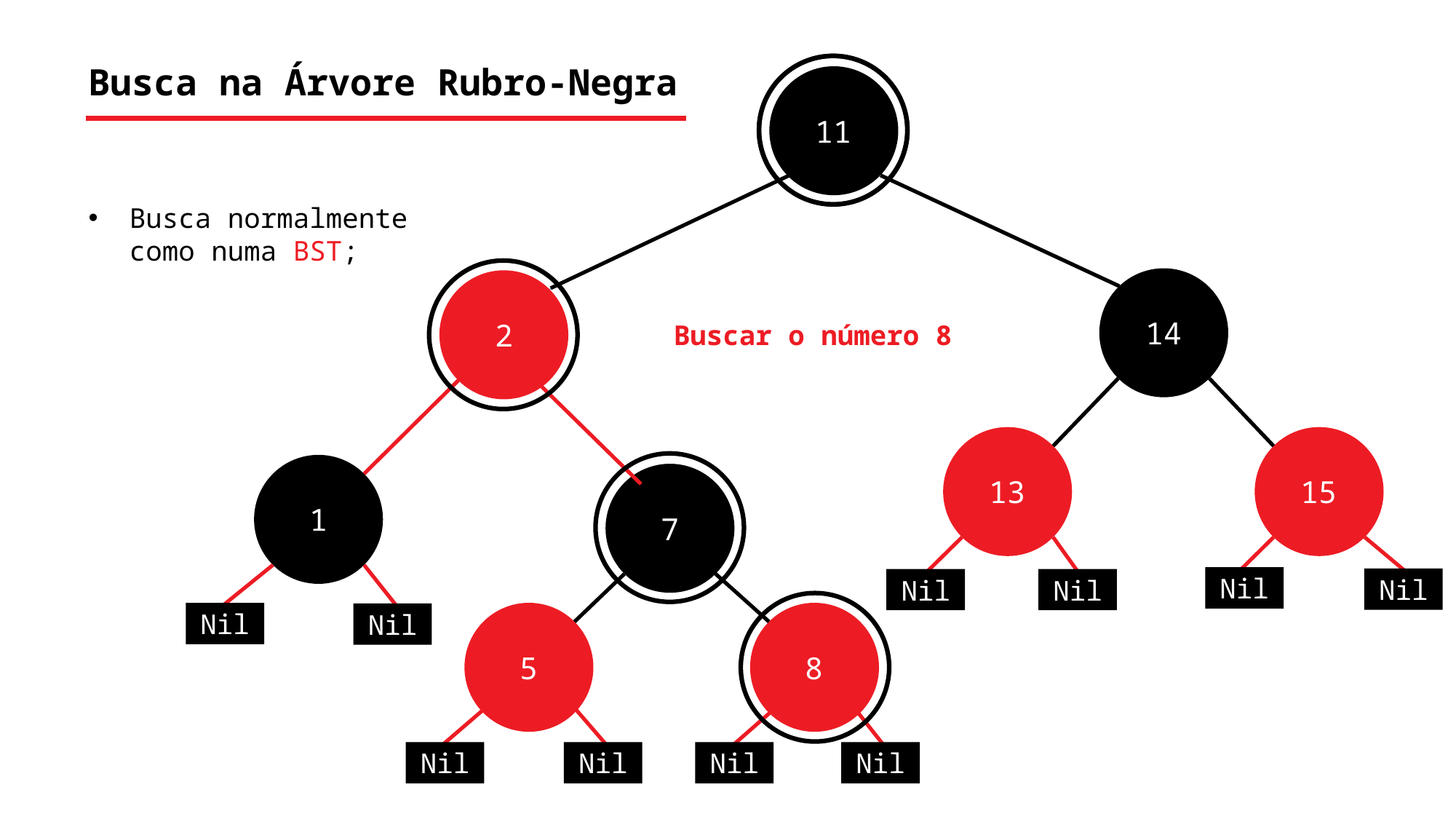

Busca na Árvore Rubro-Negra

11
Busca normalmente como numa BST;

14
2
Buscar o número 8
13
15

1
7
Nil
Nil
Nil
Nil

Nil
5
8
Nil
Nil
Nil
Nil
Nil